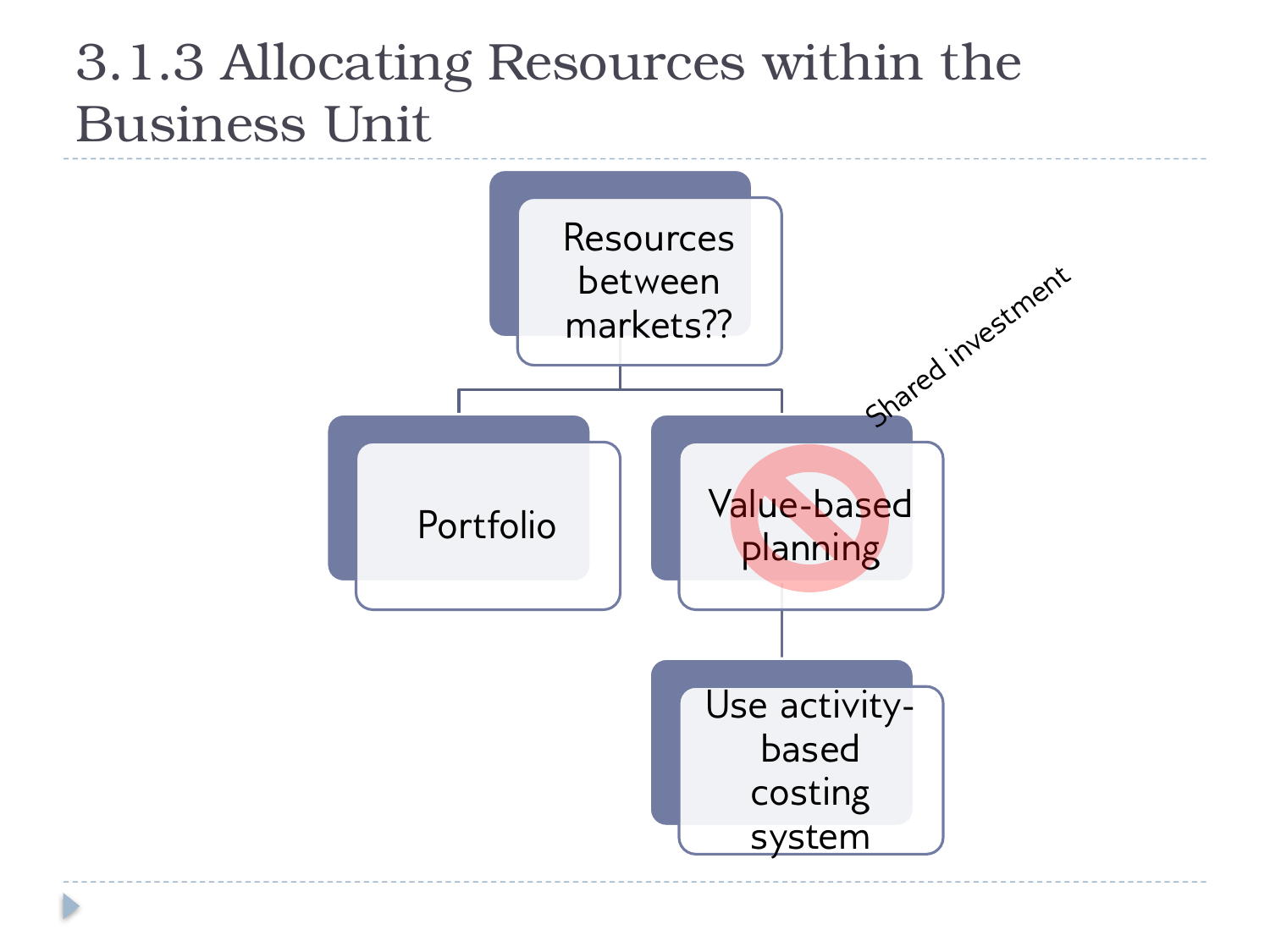

# 3.1.3 Allocating Resources within the Business Unit
Resources between markets??
Portfolio
Value-based planning
Use activity-based costing system
Shared investment